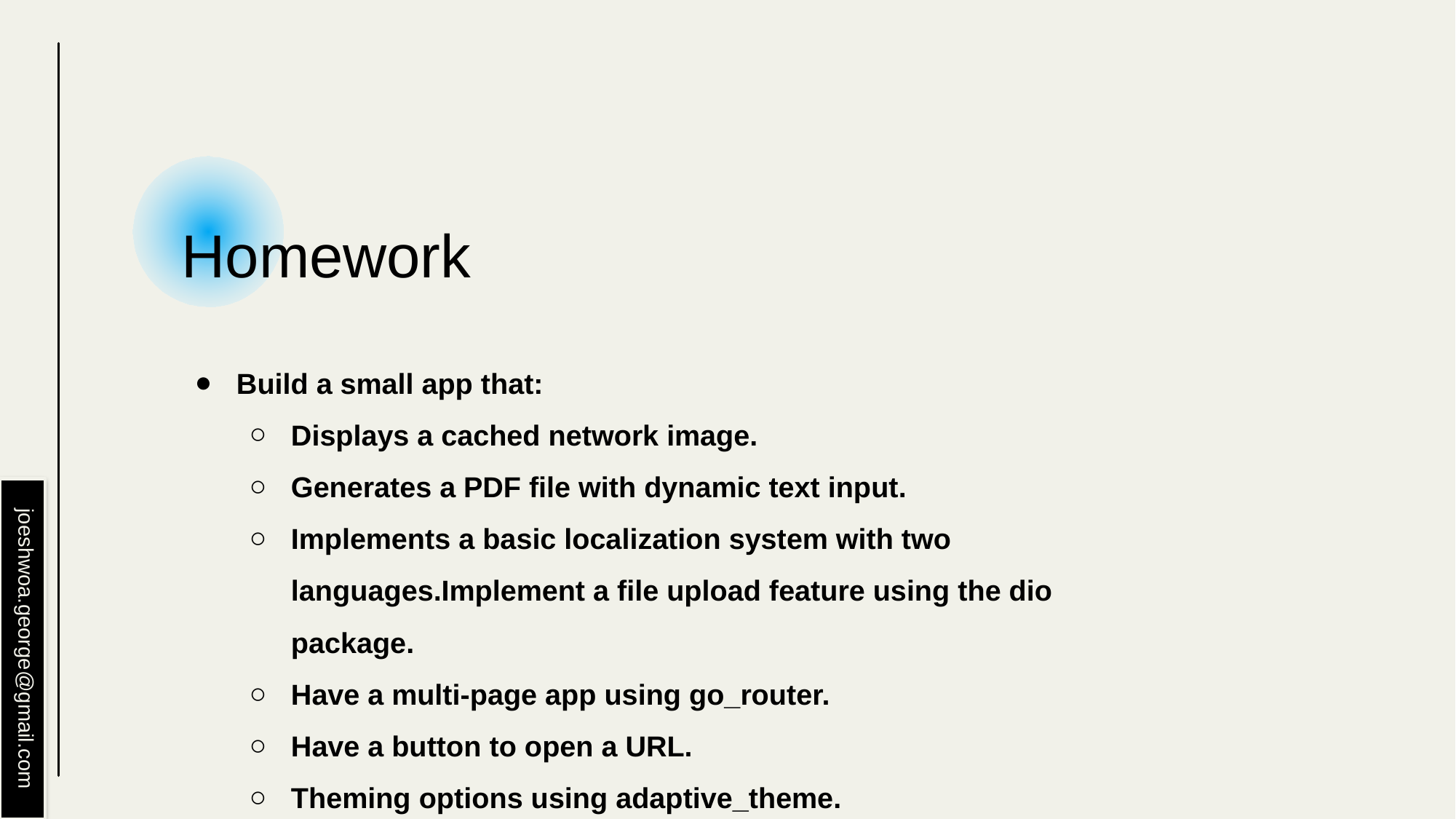

# Homework
Build a small app that:
Displays a cached network image.
Generates a PDF file with dynamic text input.
Implements a basic localization system with two languages.Implement a file upload feature using the dio package.
Have a multi-page app using go_router.
Have a button to open a URL.
Theming options using adaptive_theme.

joeshwoa.george@gmail.com